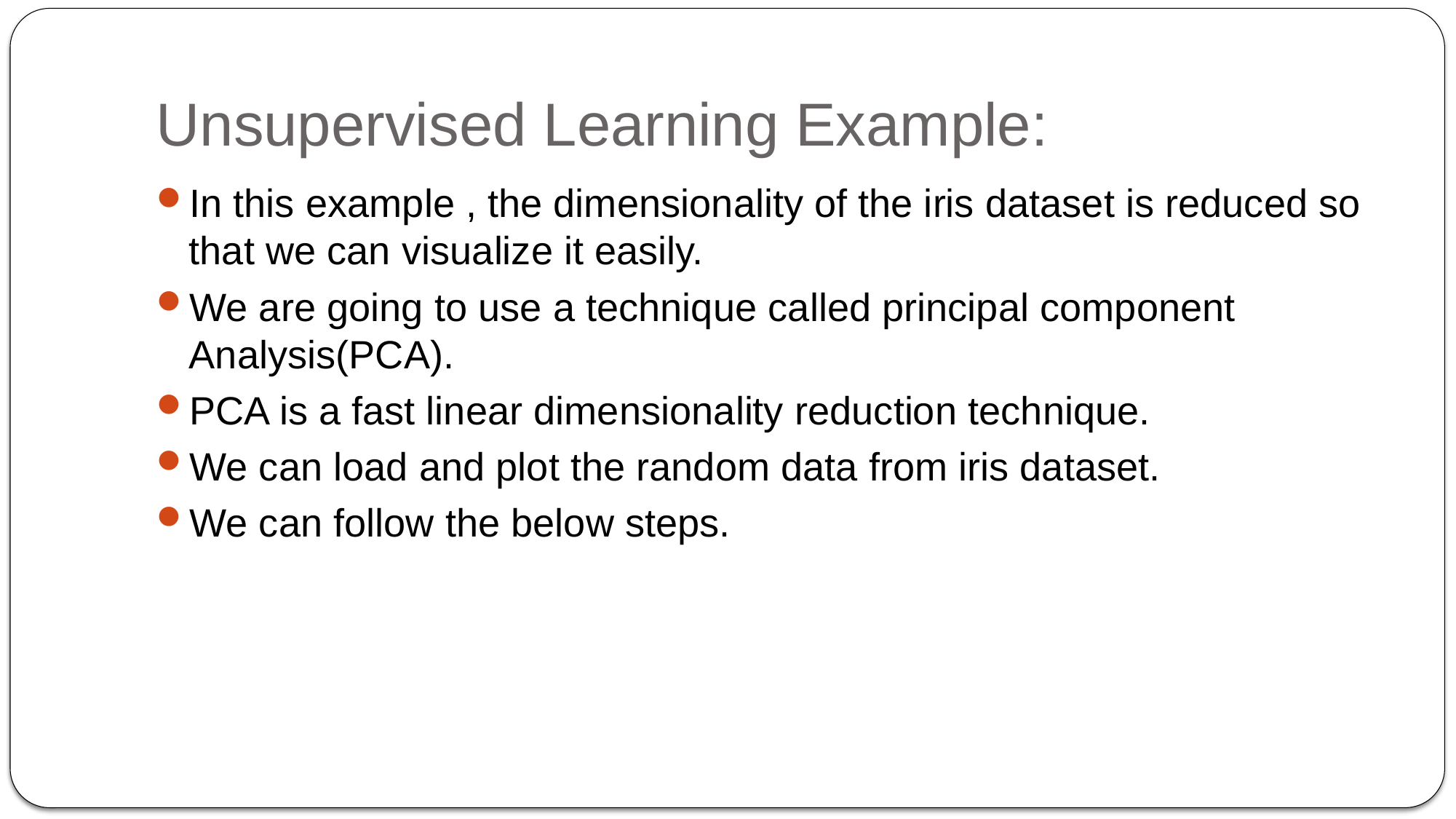

# Unsupervised Learning Example:
In this example , the dimensionality of the iris dataset is reduced so that we can visualize it easily.
We are going to use a technique called principal component  Analysis(PCA).
PCA is a fast linear dimensionality reduction technique.
We can load and plot the random data from iris dataset.
We can follow the below steps.